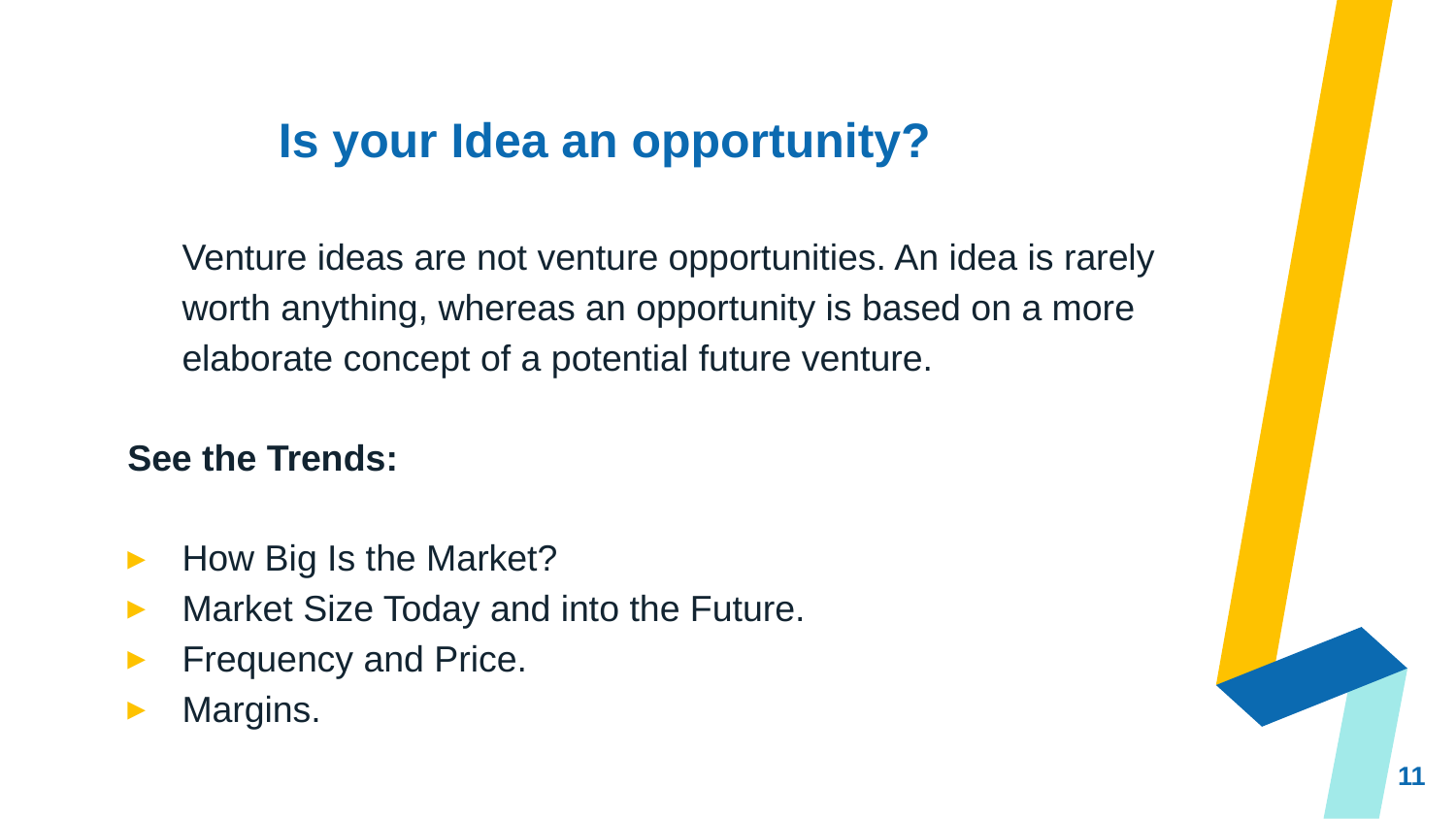

# Is your Idea an opportunity?
	Venture ideas are not venture opportunities. An idea is rarely worth anything, whereas an opportunity is based on a more elaborate concept of a potential future venture.

See the Trends:

How Big Is the Market?
Market Size Today and into the Future.
Frequency and Price.
Margins.
11